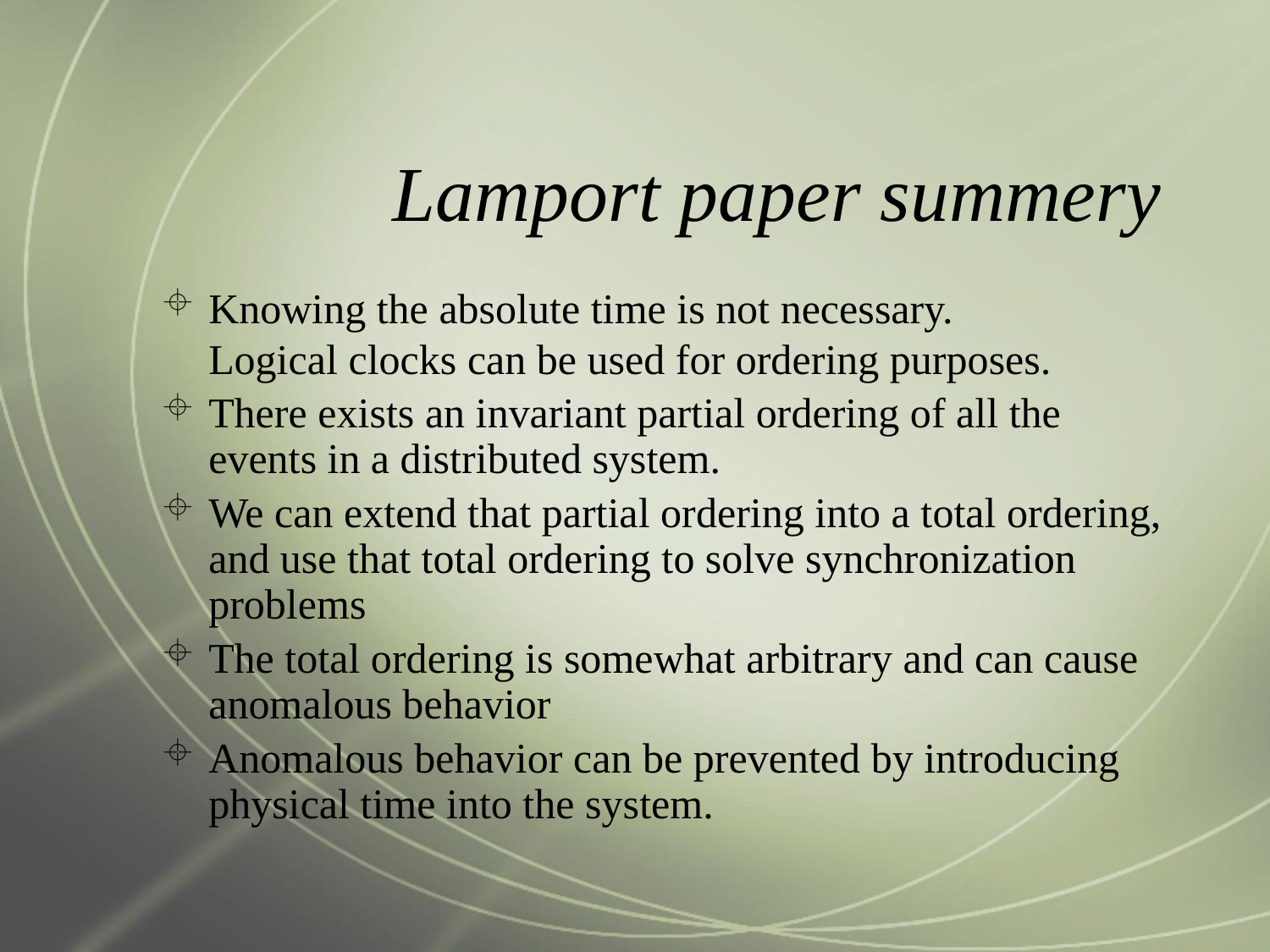

# Lamport paper summery
Knowing the absolute time is not necessary.
Logical clocks can be used for ordering purposes.
There exists an invariant partial ordering of all the events in a distributed system.
We can extend that partial ordering into a total ordering, and use that total ordering to solve synchronization problems
The total ordering is somewhat arbitrary and can cause anomalous behavior
Anomalous behavior can be prevented by introducing physical time into the system.